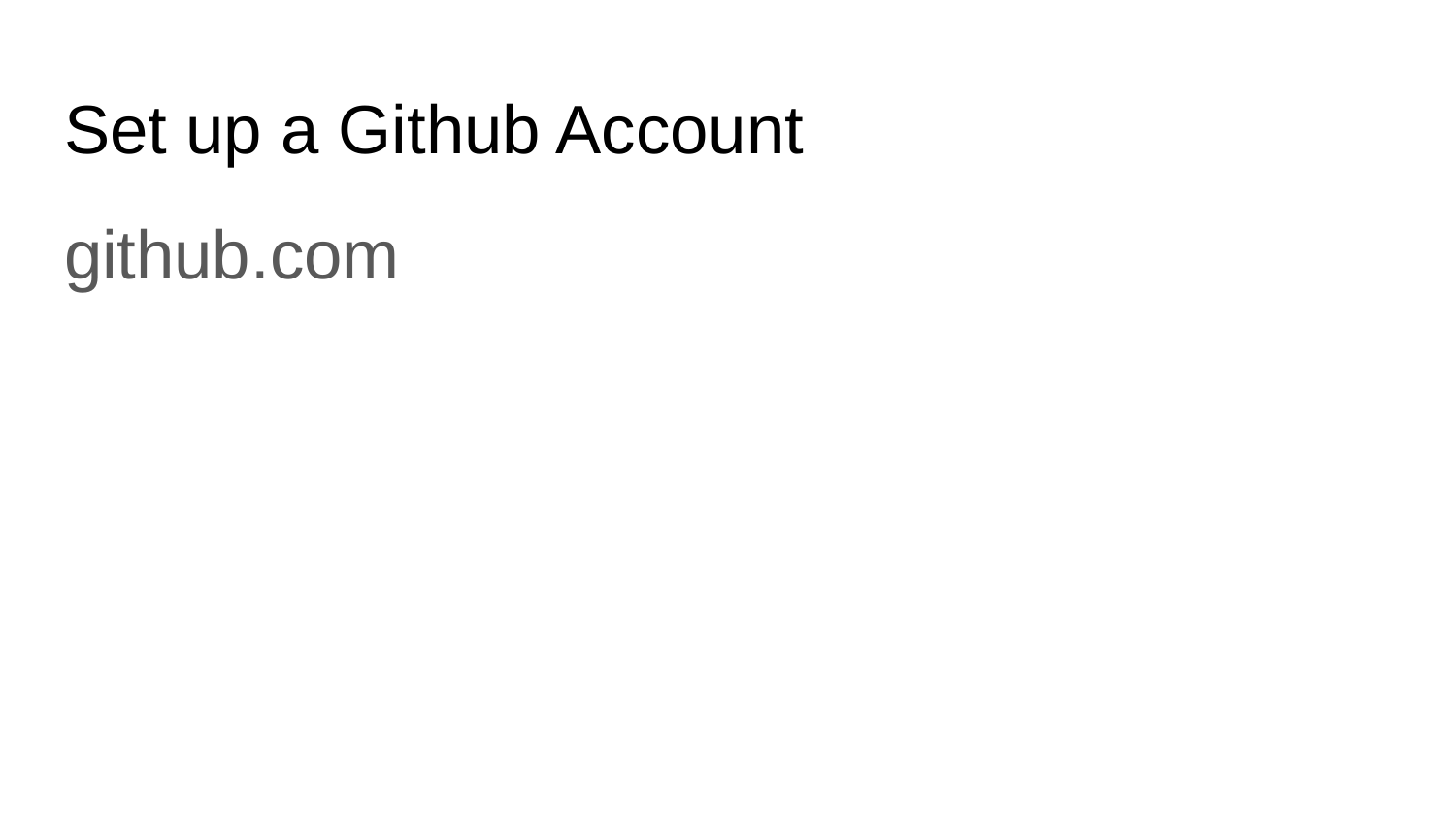

# Set up a Github Account
github.com